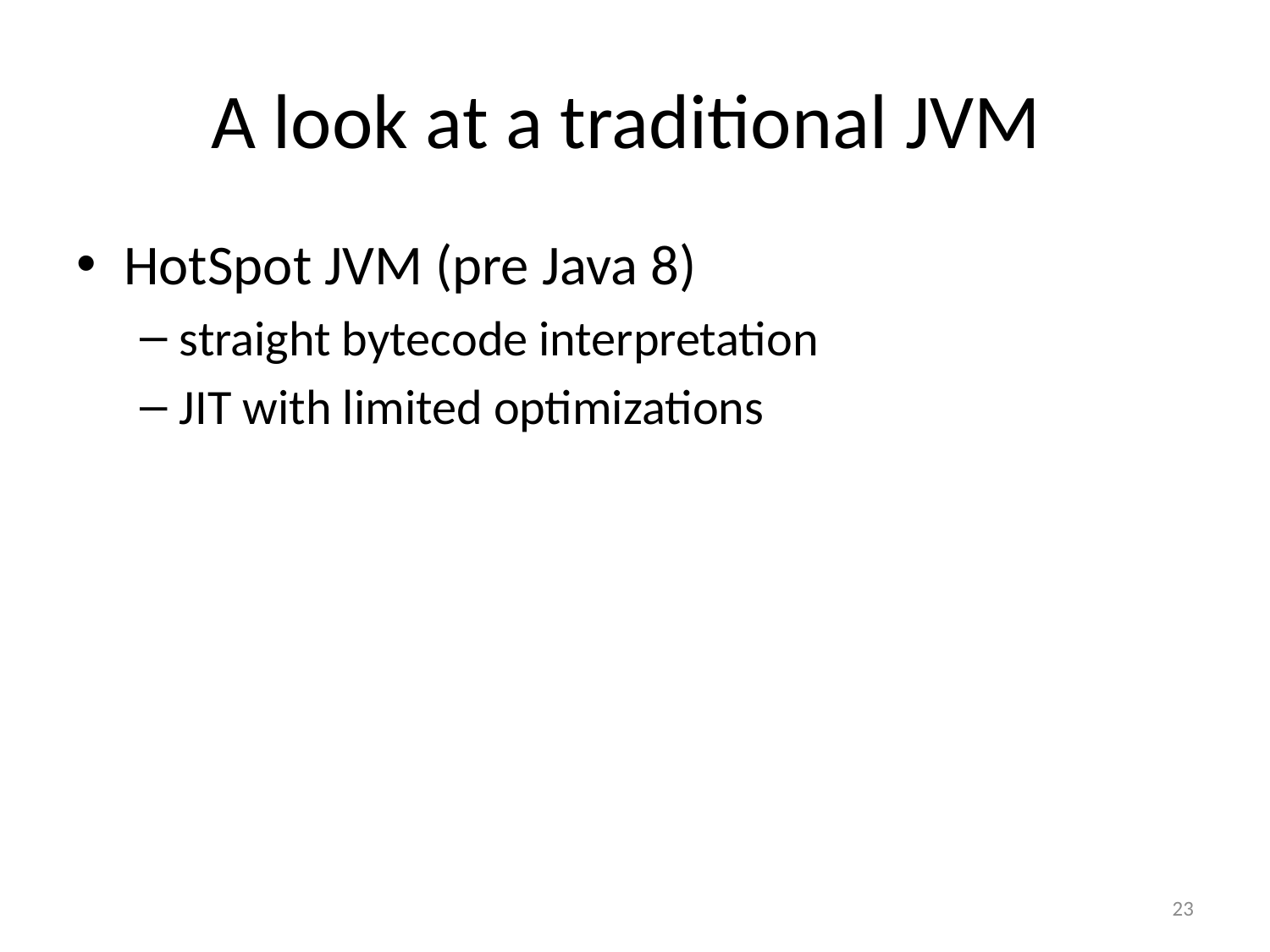

# A look at a traditional JVM
HotSpot JVM (pre Java 8)
straight bytecode interpretation
JIT with limited optimizations

23